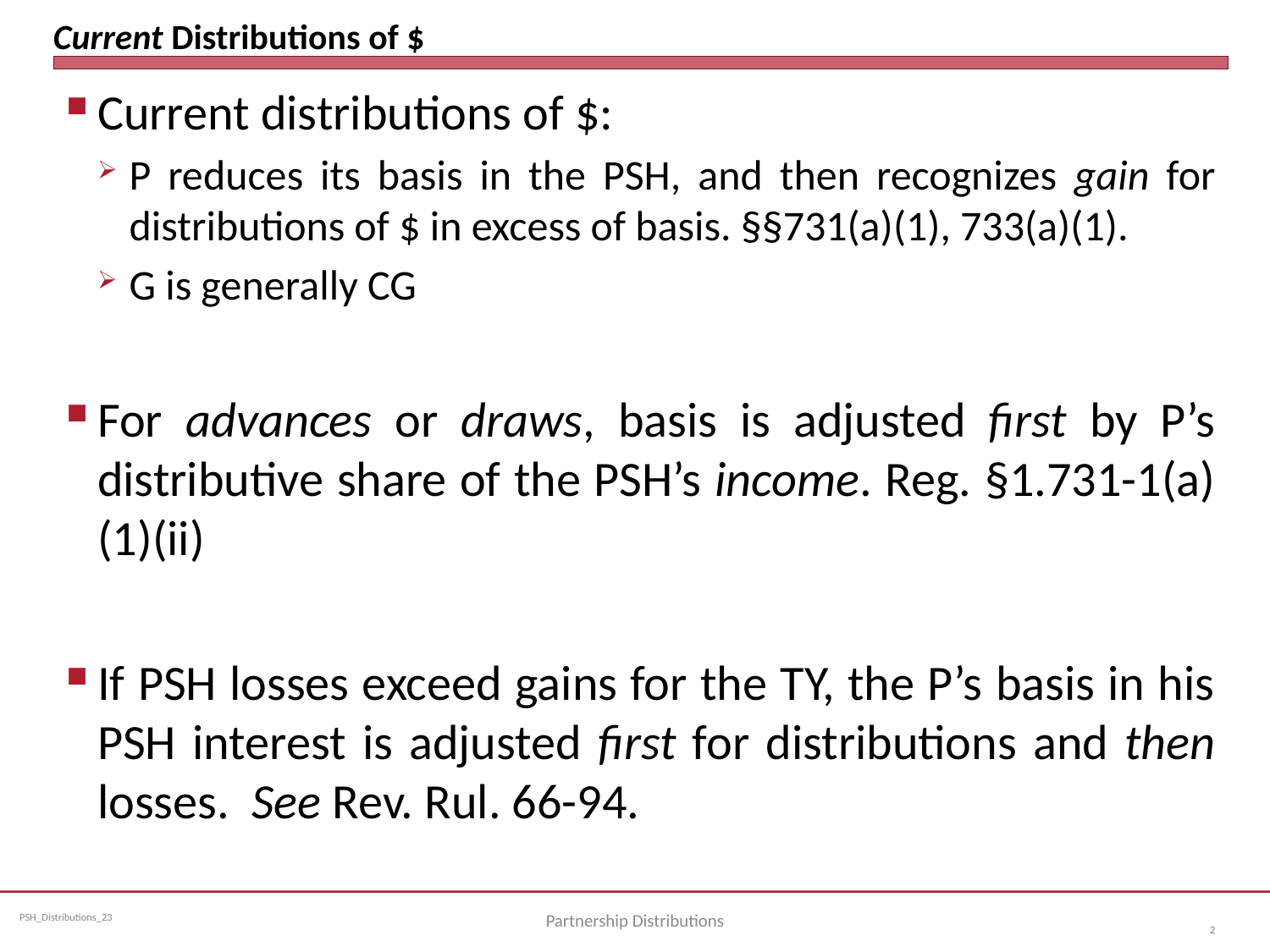

# Current Distributions of $
Current distributions of $:
P reduces its basis in the PSH, and then recognizes gain for distributions of $ in excess of basis. §§731(a)(1), 733(a)(1).
G is generally CG

For advances or draws, basis is adjusted first by P’s distributive share of the PSH’s income. Reg. §1.731-1(a)(1)(ii)

If PSH losses exceed gains for the TY, the P’s basis in his PSH interest is adjusted first for distributions and then losses.  See Rev. Rul. 66-94.
Partnership Distributions

2